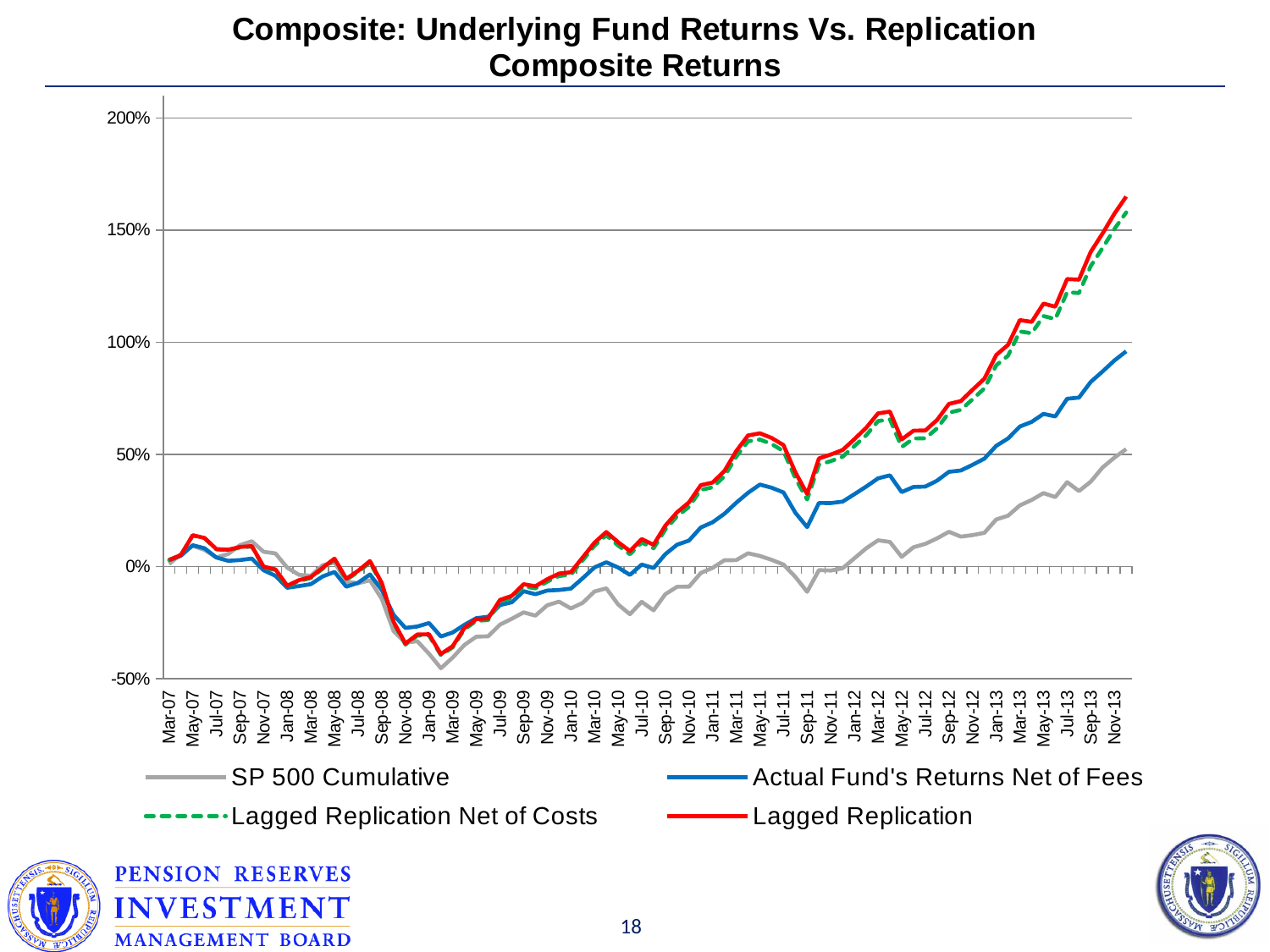

### Chart: Composite: Underlying Fund Returns Vs. Replication Composite Returns

| Category | SP 500 Cumulative | Actual Fund's Returns Net of Fees | Lagged Replication Net of Costs | Lagged Replication  |
|---|---|---|---|---|
| 39142 | 0.0111 | 0.027780999999999997 | 0.0294 | 0.0294 |
| 39173 | 0.055588400000000204 | 0.048000021722500064 | 0.0510174000000001 | 0.0510174000000001 |
| 39203 | 0.09232287632000014 | 0.09506203469798158 | 0.13842553719005335 | 0.13951306508000028 |
| 39234 | 0.07419031657308817 | 0.08154020869353085 | 0.12624438394211968 | 0.1273202752836442 |
| 39264 | 0.040353321601035885 | 0.04019292651517725 | 0.07680225548706066 | 0.07783091519869223 |
| 39295 | 0.05585458609289118 | 0.025444031010118495 | 0.07288836115697839 | 0.07502855481917559 |
| 39326 | 0.09523796215415614 | 0.028944896931986985 | 0.08501199963805228 | 0.08717637748863227 |
| 39356 | 0.11254272195619186 | 0.03546995099588113 | 0.08913504523667681 | 0.09130764772308919 |
| 39387 | 0.06592718190622726 | -0.016588818525412274 | -0.003479268238124167 | -0.00036219468565024115 |
| 39417 | 0.05846569163288362 | -0.04125572119033938 | -0.01593577738514762 | -0.012857667252079596 |
| 39448 | -0.0049364032959260395 | -0.09477042997279761 | -0.08806768490281636 | -0.08521520024250218 |
| 39479 | -0.03717646382913797 | -0.08724616178673139 | -0.06429793039829401 | -0.06042453216907406 |
| 39508 | -0.04122032268105558 | -0.07858823525435943 | -0.05082382059602952 | -0.04689464543230881 |
| 39539 | 0.005472247604376923 | -0.0440007411352199 | -0.00915498632019518 | -0.005053320366787073 |
| 39569 | 0.018543386823233643 | -0.024306200403346523 | 0.03004805601410432 | 0.03534151482632142 |
| 39600 | -0.06721796634728272 | -0.08982891751525979 | -0.05925711044231852 | -0.05442259450912068 |
| 39630 | -0.07477350081986978 | -0.07226580122209292 | -0.023791103505993894 | -0.01877432632211451 |
| 39661 | -0.06145023923167592 | -0.03524364028566174 | 0.018151967268713154 | 0.02439960331971247 |
| 39692 | -0.14441803808359577 | -0.10453388917488504 | -0.07897973040872208 | -0.07332811883698809 |
| 39722 | -0.28807024948936 | -0.2159571850779095 | -0.2512105208222911 | -0.24661576061447132 |
| 39753 | -0.3397563493764325 | -0.2737572134153734 | -0.34805501210523004 | -0.3432749585276347 |
| 39783 | -0.33282379104488513 | -0.26756236244580656 | -0.30815597884607016 | -0.303083385989526 |
| 39814 | -0.38886659259711476 | -0.25194422848141973 | -0.3071873972164546 | -0.3021077027299113 |
| 39845 | -0.45364673378182063 | -0.3121391543318627 | -0.3953372273778686 | -0.3901817106453964 |
| 39873 | -0.4057861876611082 | -0.2940511655341733 | -0.3602667865657849 | -0.35481224986282933 |
| 39904 | -0.34915761134521184 | -0.2597480527442272 | -0.27953245503038693 | -0.2733895557955184 |
| 39934 | -0.31277552181940915 | -0.23010762452415878 | -0.2420211237087112 | -0.2348065412082605 |
| 39965 | -0.31112618307177575 | -0.22409553496406798 | -0.23861021876540045 | -0.2313631706436977 |
| 39995 | -0.2590473225120019 | -0.17192177897388927 | -0.15698923421705135 | -0.14896530253670215 |
| 40026 | -0.2329657882644245 | -0.15945257712167804 | -0.1396524971484261 | -0.1305829530714948 |
| 40057 | -0.2043554121666874 | -0.10985649670845421 | -0.08846182072875752 | -0.07885263877924886 |
| 40087 | -0.21891570812403705 | -0.12340893154606802 | -0.0973948948856157 | -0.08787988291921223 |
| 40118 | -0.1727536264741677 | -0.10695970014653011 | -0.06736949979400386 | -0.05659416290334118 |
| 40148 | -0.15653959755306135 | -0.10462886496391255 | -0.04228173933846269 | -0.031216545885441094 |
| 40179 | -0.18681982600090652 | -0.09831828920417829 | -0.03634388612236117 | -0.02521008846993089 |
| 40210 | -0.16185519465913434 | -0.051955168157623355 | 0.02780213534887288 | 0.0406857095495019 |
| 40238 | -0.11131506289708015 | -0.0038418929416226266 | 0.09275923030292166 | 0.10645704639303033 |
| 40269 | -0.097273840890854 | 0.018976104658656734 | 0.13963860128291694 | 0.15392405368329132 |
| 40299 | -0.16931138838776383 | -0.00436558097075912 | 0.09367157661710901 | 0.10857483837353787 |
| 40330 | -0.21259026505276135 | -0.03734796236994076 | 0.054627501331878214 | 0.06899871664360258 |
| 40360 | -0.15739284263295983 | 0.008861742066396117 | 0.10725341364833896 | 0.12234175260411839 |
| 40391 | -0.19522590399873996 | -0.006844721964964551 | 0.08119449439777093 | 0.09708906317052568 |
| 40422 | -0.12344005463542762 | 0.05520613007374742 | 0.16520330661247784 | 0.18233288337887554 |
| 40452 | -0.09004312071703735 | 0.09755946611958244 | 0.22439563458839173 | 0.24239539385452247 |
| 40483 | -0.08986112934118073 | 0.11575425816917972 | 0.2662274319474256 | 0.2861277117182015 |
| 40513 | -0.028972838894105735 | 0.17419244531791955 | 0.3418212096346871 | 0.3629095361077783 |
| 40544 | -0.0058623924597853705 | 0.19729409458332703 | 0.3532266899165819 | 0.37449426716469447 |
| 40575 | 0.028137113718089912 | 0.2353506860267054 | 0.4024371327221177 | 0.4259003527566543 |
| 40603 | 0.02854836856357701 | 0.2843910198852504 | 0.48994920980397794 | 0.5148765347686695 |
| 40634 | 0.05909625510991523 | 0.32864278588886675 | 0.5583378785339805 | 0.5844093677145514 |
| 40664 | 0.04712846742717325 | 0.3655637759445396 | 0.5662312678063042 | 0.5940742648576103 |
| 40695 | 0.029746134867882246 | 0.3513625954566044 | 0.5457136381980416 | 0.5731918919879755 |
| 40725 | 0.008739313716577435 | 0.3302759335170997 | 0.5144902227064412 | 0.5414134157698185 |
| 40756 | -0.046136104949604406 | 0.2397413443097265 | 0.39388419026100263 | 0.4202583212903108 |
| 40787 | -0.11271580482412202 | 0.17573969740973672 | 0.2988212884852022 | 0.32339670377831164 |
| 40817 | -0.015913099130433705 | 0.2834080602000333 | 0.4544200788457293 | 0.4819396288909532 |
| 40848 | -0.017979681622259824 | 0.2831834637894983 | 0.47007729171006085 | 0.49942651651186654 |
| 40878 | -0.007864872342969176 | 0.2892785852424984 | 0.4896293196898047 | 0.5193688891814745 |
| 40909 | 0.03658278137606574 | 0.32241304488323075 | 0.5371484949879095 | 0.5678367567463636 |
| 40940 | 0.08136315753151169 | 0.3564982411150961 | 0.5856689896031233 | 0.6189482350162949 |
| 40969 | 0.11683186909854526 | 0.3932254309932872 | 0.6484614815914072 | 0.6830585851229403 |
| 41000 | 0.10968414513631464 | 0.4066003951308228 | 0.6562092505548867 | 0.690968960473018 |
| 41030 | 0.04310309642813559 | 0.33187474913949777 | 0.5327641276015789 | 0.5666827418782512 |
| 41061 | 0.0860789440009746 | 0.3549161822996112 | 0.570929954378858 | 0.6056931421510194 |
| 41091 | 0.10106683342818812 | 0.35627109848191063 | 0.5717154193560472 | 0.6064959887220949 |
| 41122 | 0.12584083718032235 | 0.3831252662318525 | 0.6166118817292672 | 0.654048269988269 |
| 41153 | 0.15488753077957473 | 0.42237144566118134 | 0.6862878538317985 | 0.7253377504247633 |
| 41183 | 0.1334066227070747 | 0.42816760930580666 | 0.6985977551647706 | 0.7379327160028644 |
| 41214 | 0.13998038111877587 | 0.45351758437098466 | 0.7462693457960765 | 0.7885065580385475 |
| 41244 | 0.15035420258695686 | 0.48120709435325204 | 0.7944663797400484 | 0.8378693390404115 |
| 41275 | 0.20994255028096132 | 0.5381595071311347 | 0.8976481965751013 | 0.9435468260352353 |
| 41306 | 0.22639776896478248 | 0.5710376665960626 | 0.9403877796462261 | 0.988442757716649 |
| 41334 | 0.27251032507785844 | 0.6242958434936692 | 1.0482733401945565 | 1.099000175045695 |
| 41365 | 0.29694252331935345 | 0.6450056154982136 | 1.0404899015018172 | 1.0910239743805215 |
| 41395 | 0.3274206726173583 | 0.6808256127756873 | 1.1171143729210993 | 1.1725739093813616 |
| 41426 | 0.3096332356042857 | 0.6693539779684934 | 1.1035648409344043 | 1.158669436361321 |
| 41456 | 0.37629356729654373 | 0.748314421126403 | 1.2236783933517588 | 1.2819294611775525 |
| 41487 | 0.33651868320167355 | 0.7534282408081978 | 1.2194299832202686 | 1.2791911458241394 |
| 41518 | 0.3783517179858862 | 0.8233023562044044 | 1.3401669743074511 | 1.4031791441569728 |
| 41548 | 0.4417558970132369 | 0.8700244790821423 | 1.420200684828766 | 1.4853678708871412 |
| 41579 | 0.4855852762824393 | 0.918691866150255 | 1.5049009004983525 | 1.5733498935165464 |
| 41609 | 0.5234677008276416 | 0.9596559374925628 | 1.579045967153104 | 1.6495210503646365 |
|  | None | None | None | None |
|  | None | None | None | None |
|  | None | None | None | None |
|  | None | None | None | None |
|  | None | None | None | None |
|  | None | None | None | None |
|  | None | None | None | None |
|  | None | None | None | None |
|  | None | None | None | None |
|  | None | None | None | None |
|  | None | None | None | None |
|  | None | None | None | None |
|  | None | None | None | None |
|  | None | None | None | None |
|  | None | None | None | None |
|  | None | None | None | None |
|  | None | None | None | None |
|  | None | None | None | None |
|  | None | None | None | None |
|  | None | None | None | None |
|  | None | None | None | None |
|  | None | None | None | None |
|  | None | None | None | None |
|  | None | None | None | None |
|  | None | None | None | None |
|  | None | None | None | None |
|  | None | None | None | None |
|  | None | None | None | None |
|  | None | None | None | None |
|  | None | None | None | None |
|  | None | None | None | None |
|  | None | None | None | None |
|  | None | None | None | None |
|  | None | None | None | None |
|  | None | None | None | None |
|  | None | None | None | None |
|  | None | None | None | None |
|  | None | None | None | None |
|  | None | None | None | None |
|  | None | None | None | None |
|  | None | None | None | None |
|  | None | None | None | None |
|  | None | None | None | None |
|  | None | None | None | None |
|  | None | None | None | None |
|  | None | None | None | None |
|  | None | None | None | None |
|  | None | None | None | None |
|  | None | None | None | None |
|  | None | None | None | None |
|  | None | None | None | None |
|  | None | None | None | None |
|  | None | None | None | None |
|  | None | None | None | None |
|  | None | None | None | None |
|  | None | None | None | None |
|  | None | None | None | None |
|  | None | None | None | None |
|  | None | None | None | None |
|  | None | None | None | None |
|  | None | None | None | None |
|  | None | None | None | None |
|  | None | None | None | None |
|  | None | None | None | None |
|  | None | None | None | None |
|  | None | None | None | None |
|  | None | None | None | None |
|  | None | None | None | None |
|  | None | None | None | None |
|  | None | None | None | None |
|  | None | None | None | None |
|  | None | None | None | None |
|  | None | None | None | None |
|  | None | None | None | None |
|  | None | None | None | None |
|  | None | None | None | None |
|  | None | None | None | None |
|  | None | None | None | None |
|  | None | None | None | None |
|  | None | None | None | None |
|  | None | None | None | None |
|  | None | None | None | None |
|  | None | None | None | None |
|  | None | None | None | None |
|  | None | None | None | None |
|  | None | None | None | None |
|  | None | None | None | None |
|  | None | None | None | None |
|  | None | None | None | None |
|  | None | None | None | None |
|  | None | None | None | None |
|  | None | None | None | None |
|  | None | None | None | None |
|  | None | None | None | None |
|  | None | None | None | None |
|  | None | None | None | None |